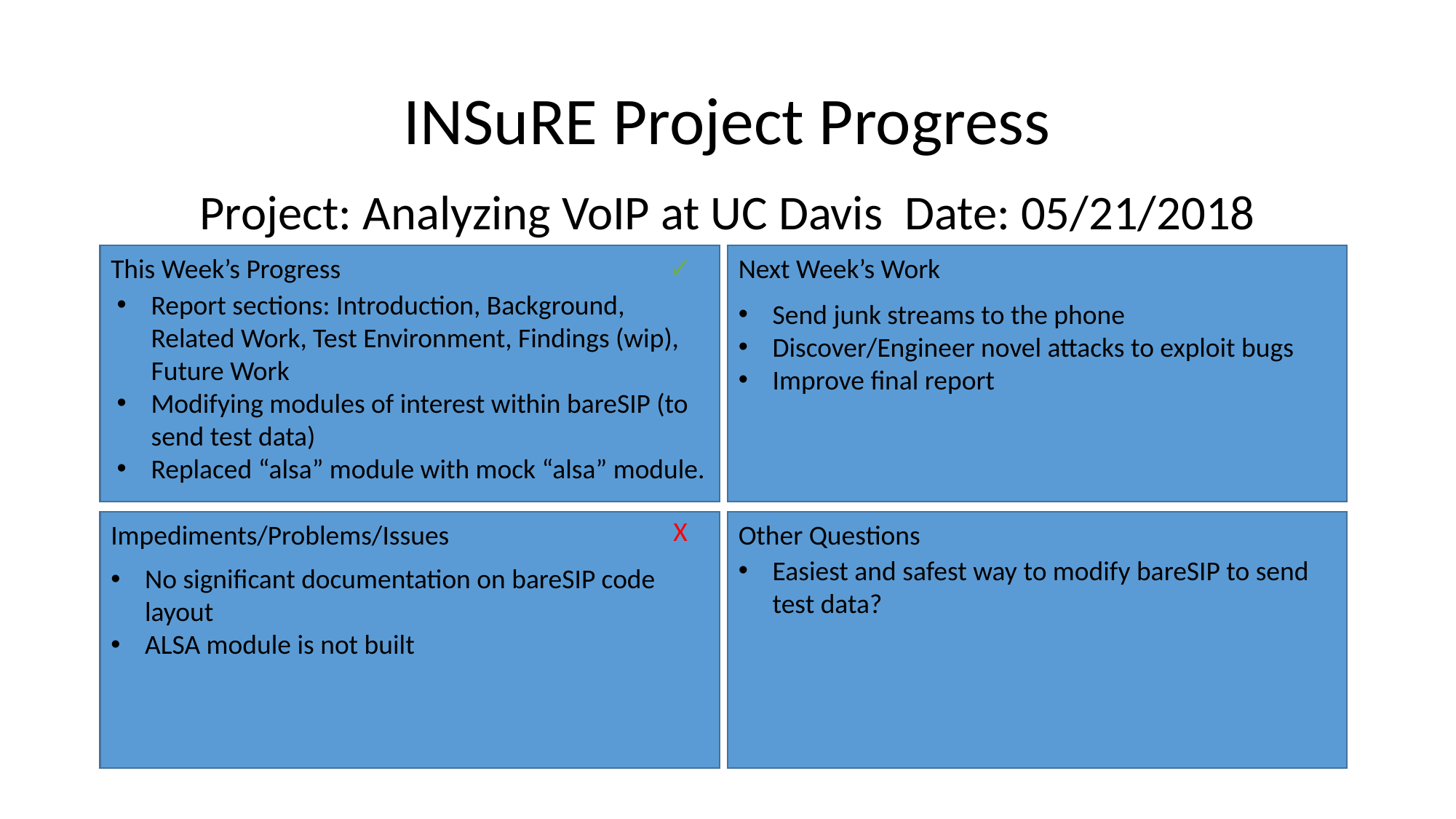

# INSuRE Project Progress
Project: Analyzing VoIP at UC Davis  Date: 05/21/2018
✓

Next Week’s Work

This Week’s Progress
Report sections: Introduction, Background, Related Work, Test Environment, Findings (wip), Future Work
Modifying modules of interest within bareSIP (to send test data)
Replaced “alsa” module with mock “alsa” module.

Send junk streams to the phone
Discover/Engineer novel attacks to exploit bugs
Improve final report
X

Impediments/Problems/Issues

Other Questions
Easiest and safest way to modify bareSIP to send test data?
No significant documentation on bareSIP code layout
ALSA module is not built